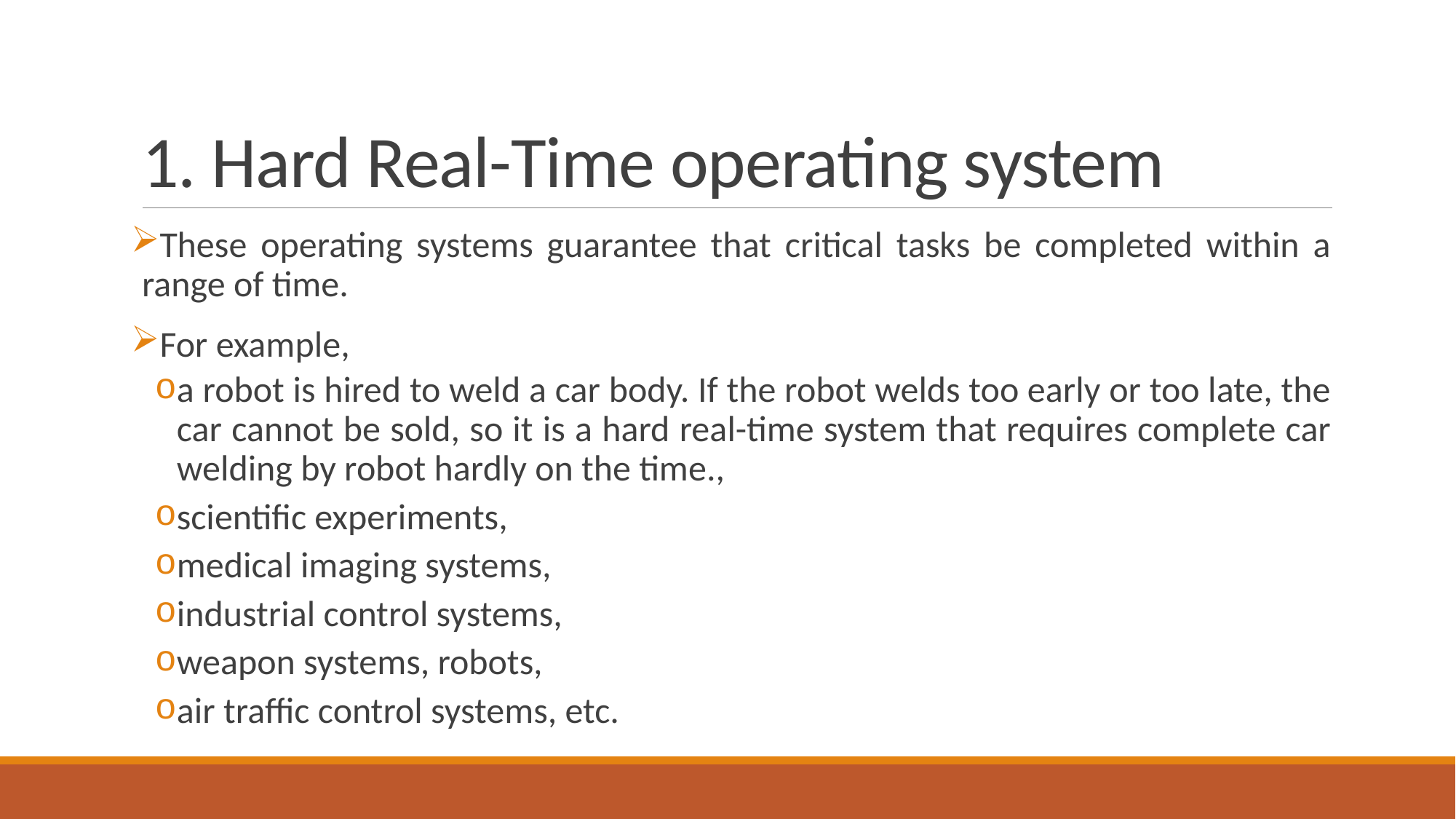

# 1. Hard Real-Time operating system
These operating systems guarantee that critical tasks be completed within a range of time.
For example,
a robot is hired to weld a car body. If the robot welds too early or too late, the car cannot be sold, so it is a hard real-time system that requires complete car welding by robot hardly on the time.,
scientific experiments,
medical imaging systems,
industrial control systems,
weapon systems, robots,
air traffic control systems, etc.